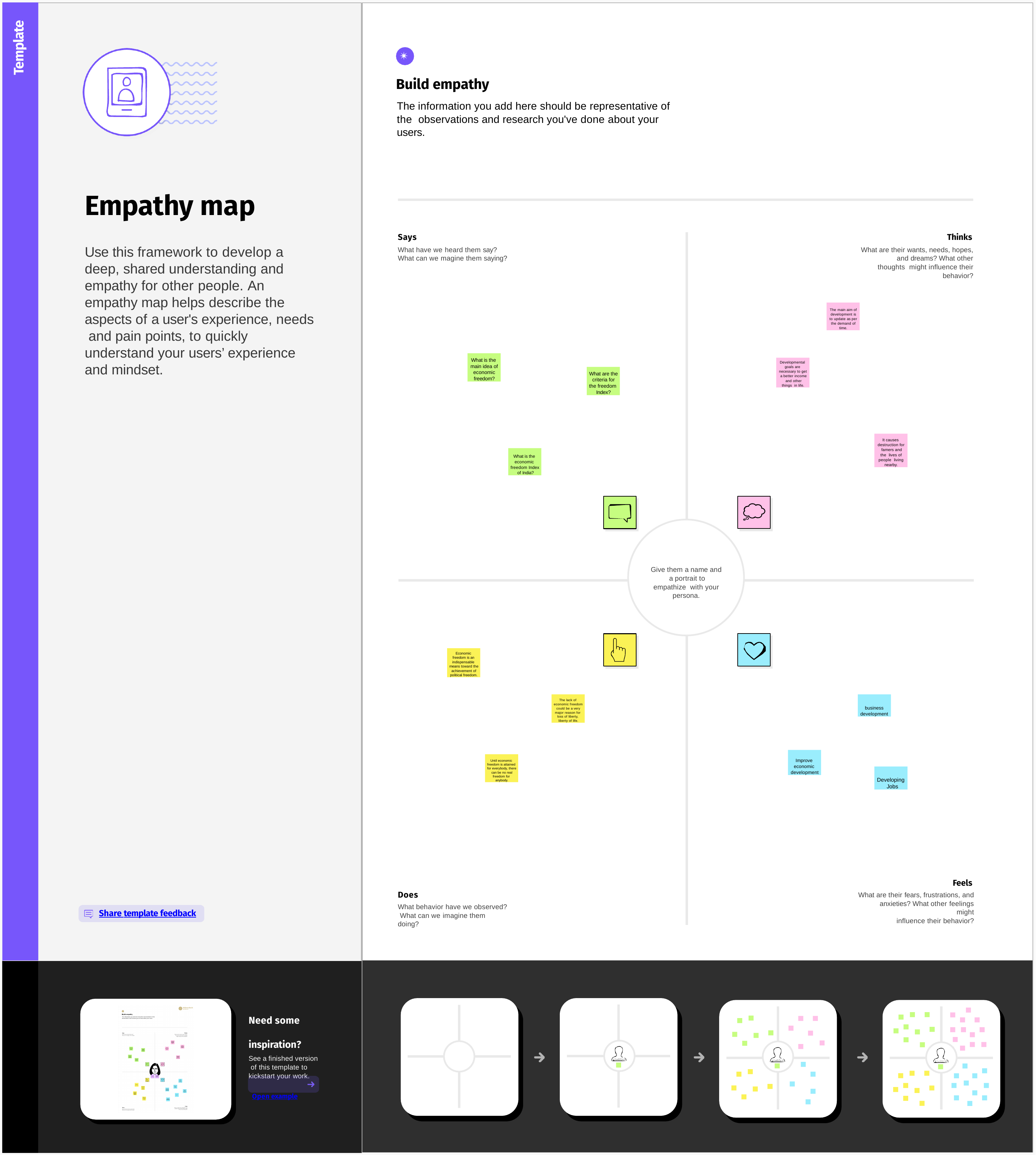

Template
✴

Build empathy
The information you add here should be representative of the  observations and research you've done about your users.

Empathy map
Use this framework to develop a  deep, shared understanding and  empathy for other people. An  empathy map helps describe the  aspects of a user's experience, needs  and pain points, to quickly  understand your users’ experience  and mindset.

Thinks
What are their wants, needs, hopes,  and dreams? What other thoughts  might influence their behavior?
Says
What have we heard them say?  What can we magine them saying?

The main aim of  development is  to update as per  the demand of  time.
What is the  main idea of  economic  freedom?
Developmental  goals are  necessary to get  a better income  and other things  in life.
What are the  criteria for  the freedom  Index?
It causes  destruction for  famers and the  lives of people  living nearby.

What is the  economic  freedom Index  of India?
Give them a name and  a portrait to empathize  with your persona.
Economic  freedom is an  indispensable  means toward the  achievement of  political freedom.
The lack of  economic freedom  could be a very  major reason for  loss of liberty,  liberty of life.

business  development

Improve  economic  development

Until economic  freedom is attained  for everybody, there  can be no real  freedom for  anybody.

Developing  Jobs
Feels
What are their fears, frustrations, and  anxieties? What other feelings might
influence their behavior?
Does
What behavior have we observed?  What can we imagine them doing?

Share template feedback
Need some  inspiration?
See a finished version  of this template to  kickstart your work.

Open example